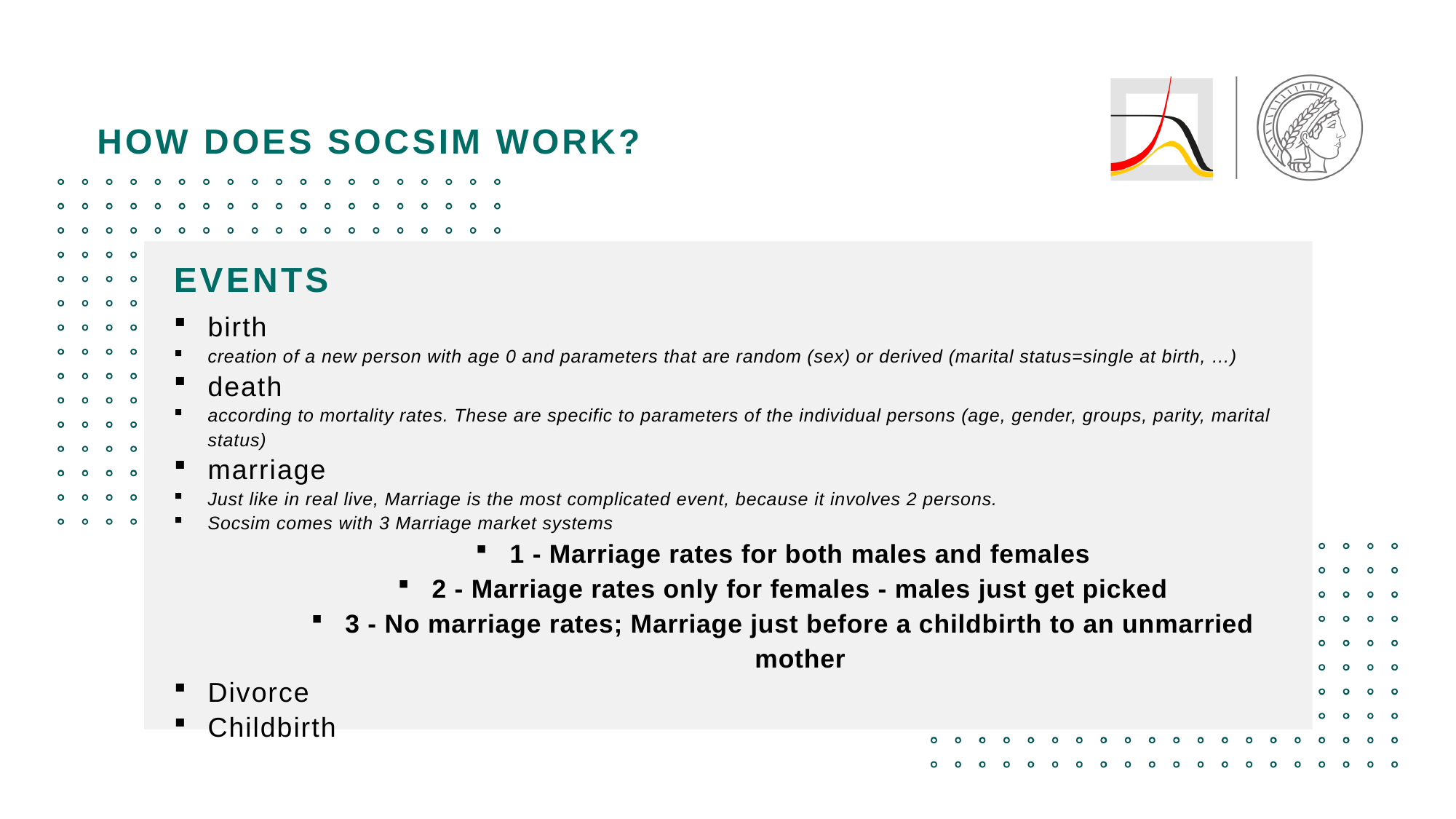

How does Socsim work?
# Events
birth
creation of a new person with age 0 and parameters that are random (sex) or derived (marital status=single at birth, …)
death
according to mortality rates. These are specific to parameters of the individual persons (age, gender, groups, parity, marital status)
marriage
Just like in real live, Marriage is the most complicated event, because it involves 2 persons.
Socsim comes with 3 Marriage market systems
1 - Marriage rates for both males and females
2 - Marriage rates only for females - males just get picked
3 - No marriage rates; Marriage just before a childbirth to an unmarried mother
Divorce
Childbirth